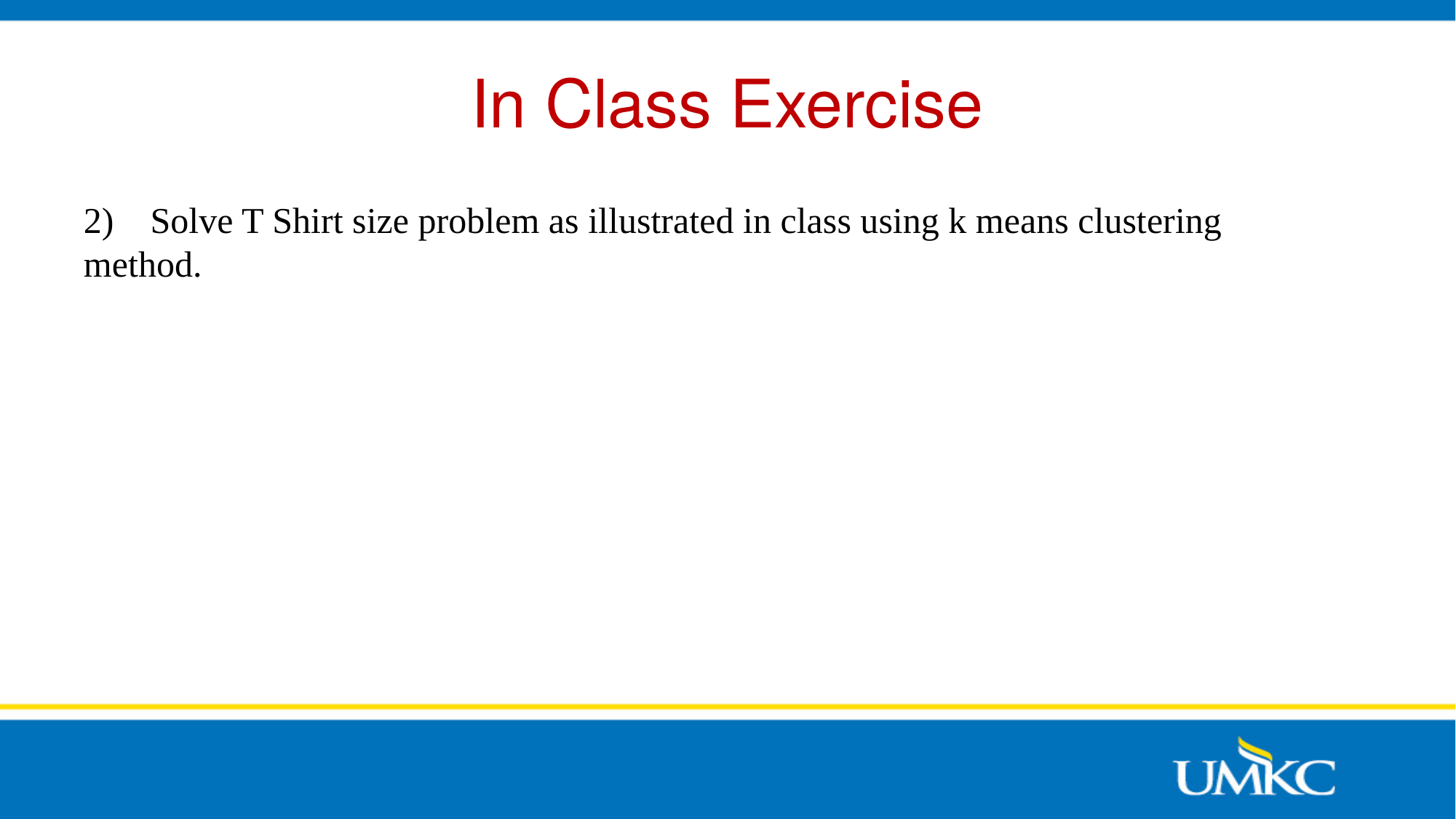

# In Class Exercise
2)    Solve T Shirt size problem as illustrated in class using k means clustering       method.